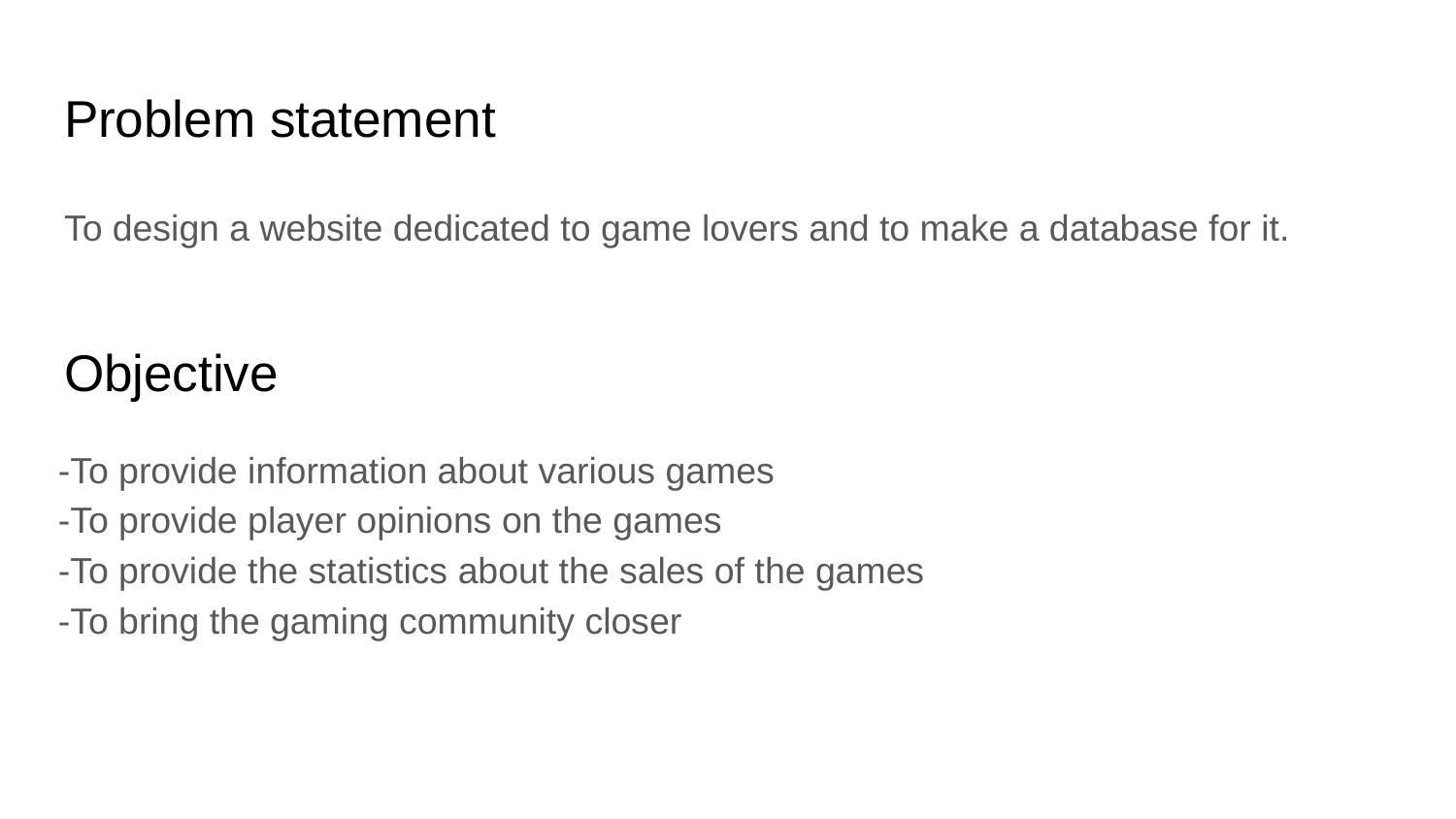

# Problem statement
To design a website dedicated to game lovers and to make a database for it.

Objective
-To provide information about various games
-To provide player opinions on the games
-To provide the statistics about the sales of the games
-To bring the gaming community closer